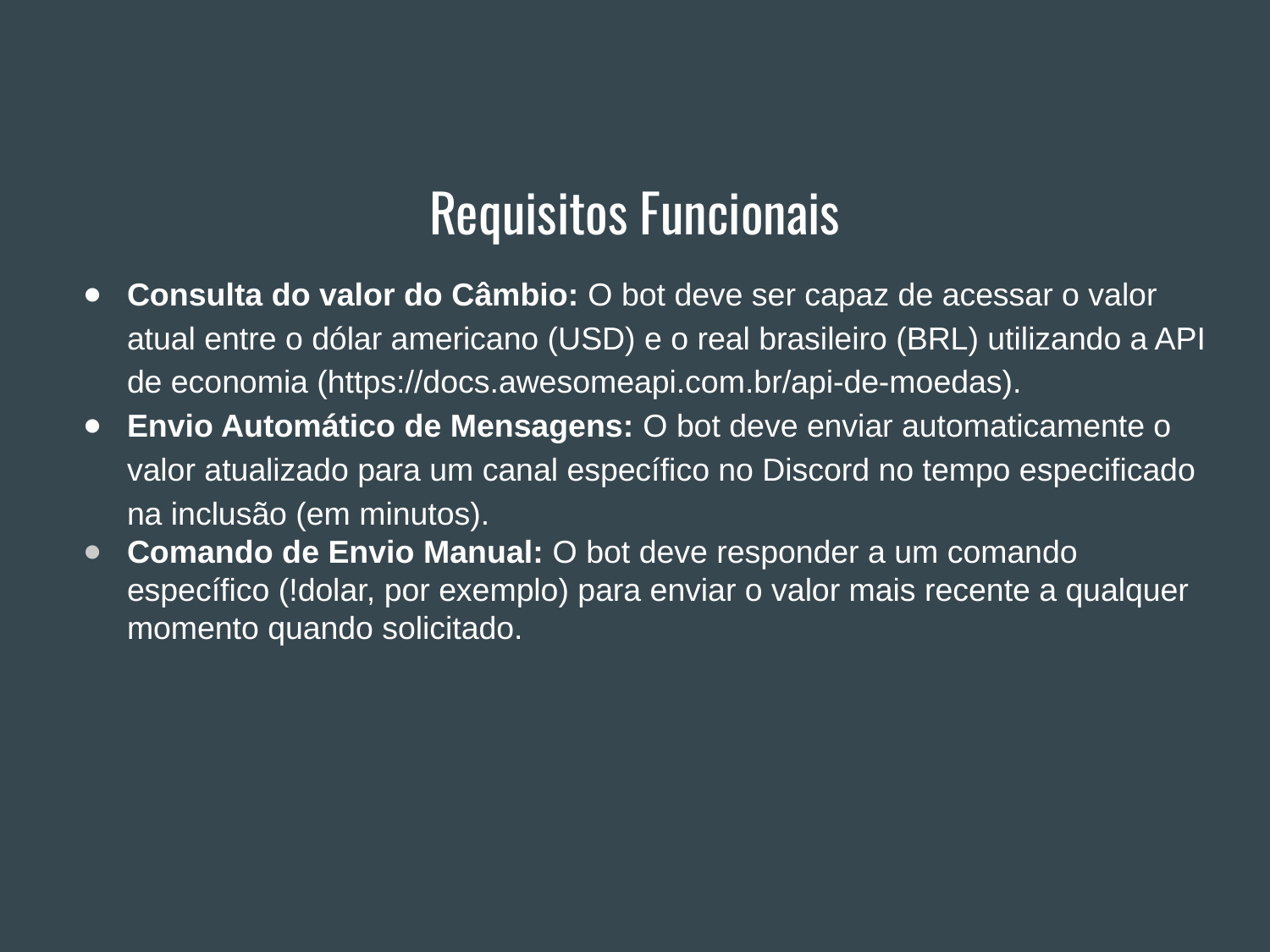

# Requisitos Funcionais
Consulta do valor do Câmbio: O bot deve ser capaz de acessar o valor atual entre o dólar americano (USD) e o real brasileiro (BRL) utilizando a API de economia (https://docs.awesomeapi.com.br/api-de-moedas).
Envio Automático de Mensagens: O bot deve enviar automaticamente o valor atualizado para um canal específico no Discord no tempo especificado na inclusão (em minutos).
Comando de Envio Manual: O bot deve responder a um comando específico (!dolar, por exemplo) para enviar o valor mais recente a qualquer momento quando solicitado.